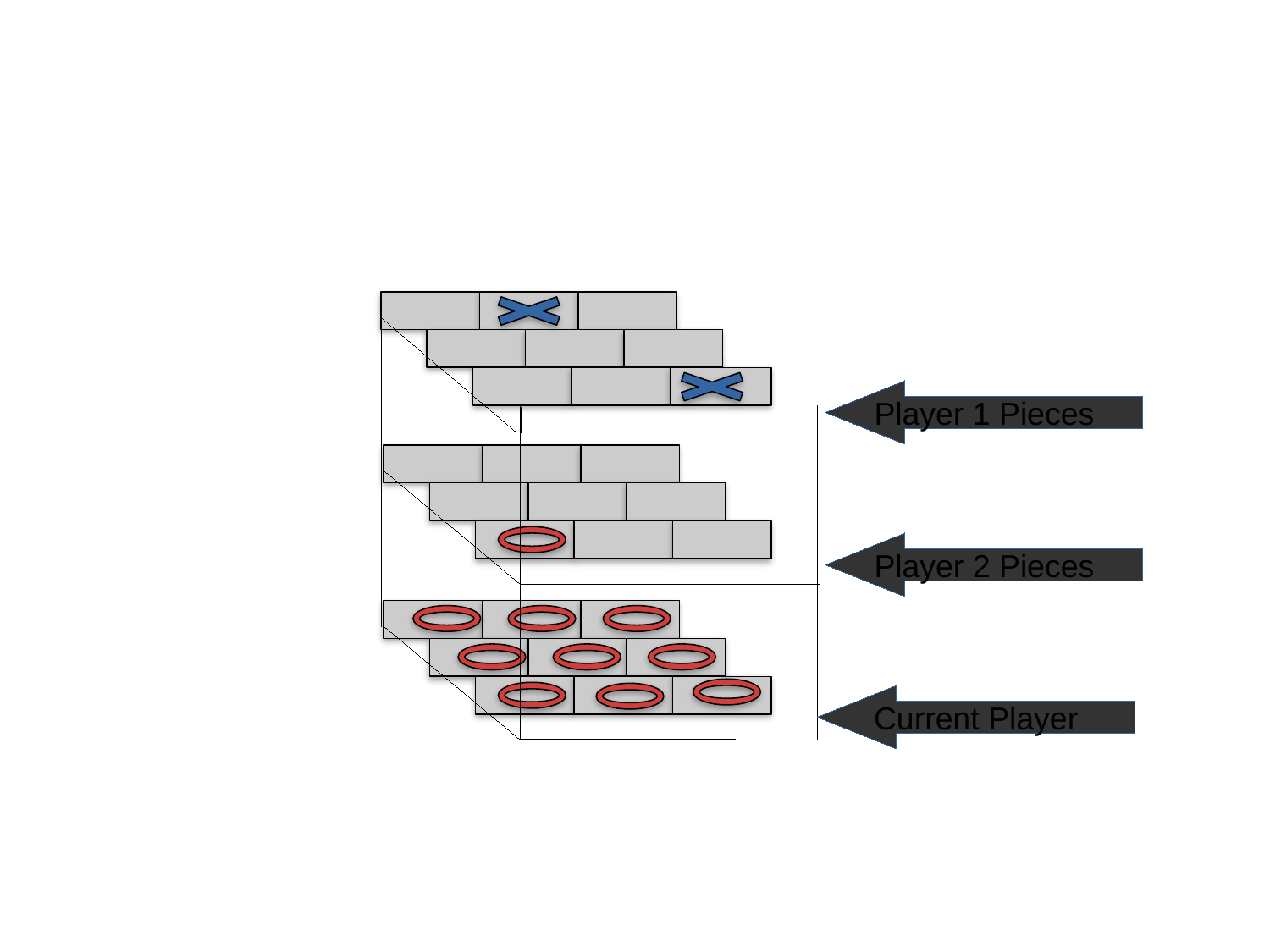

Player 1 Pieces

Player 2 Pieces

Current Player